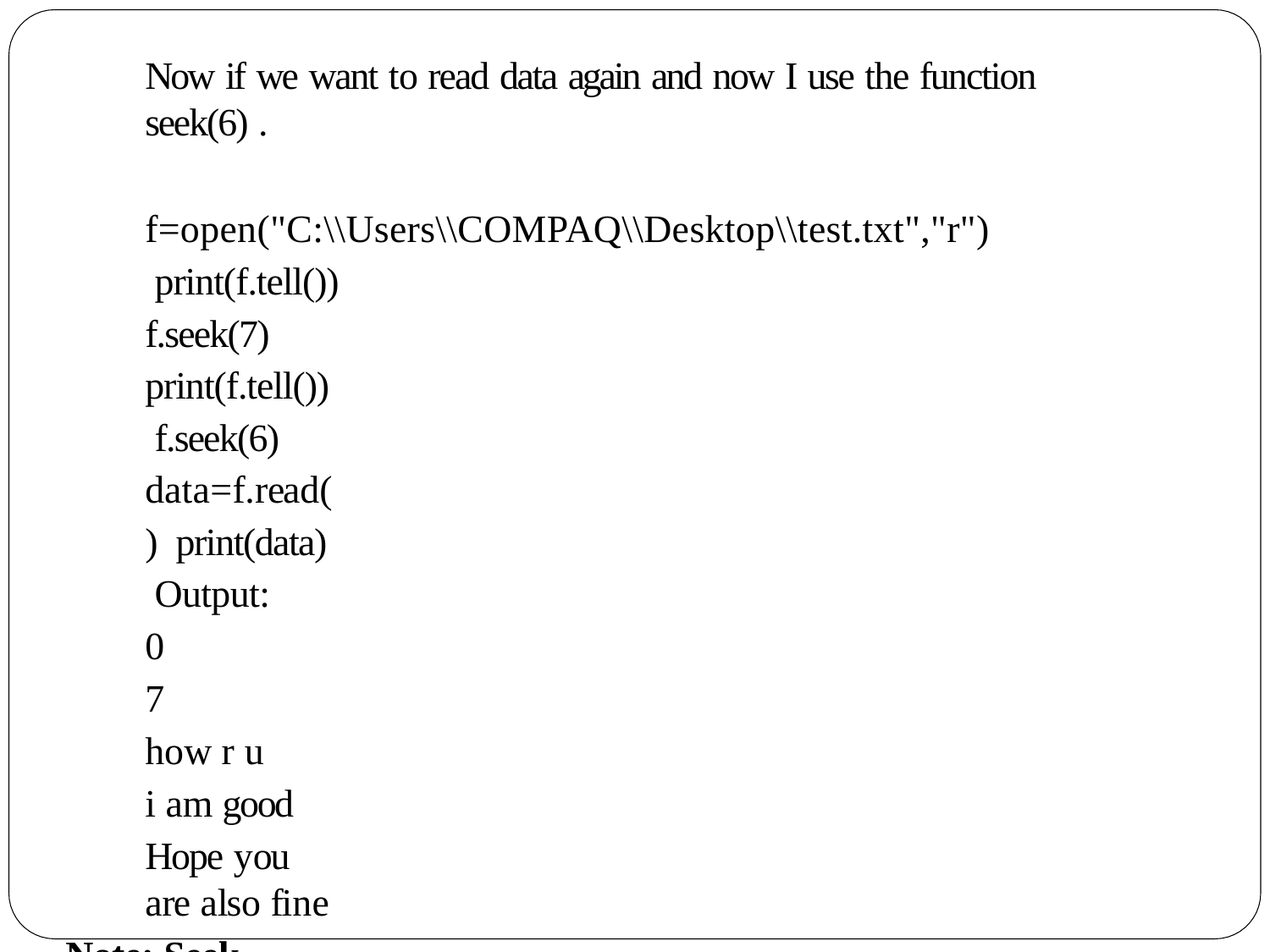

Now if we want to read data again and now I use the function seek(6) .

f=open("C:\\Users\\COMPAQ\\Desktop\\test.txt","r")  print(f.tell())
f.seek(7)
print(f.tell())  f.seek(6)  data=f.read()  print(data)  Output:
0
7
how r u
i am good
Hope you are also fine
Note: Seek function always start reading from 0.